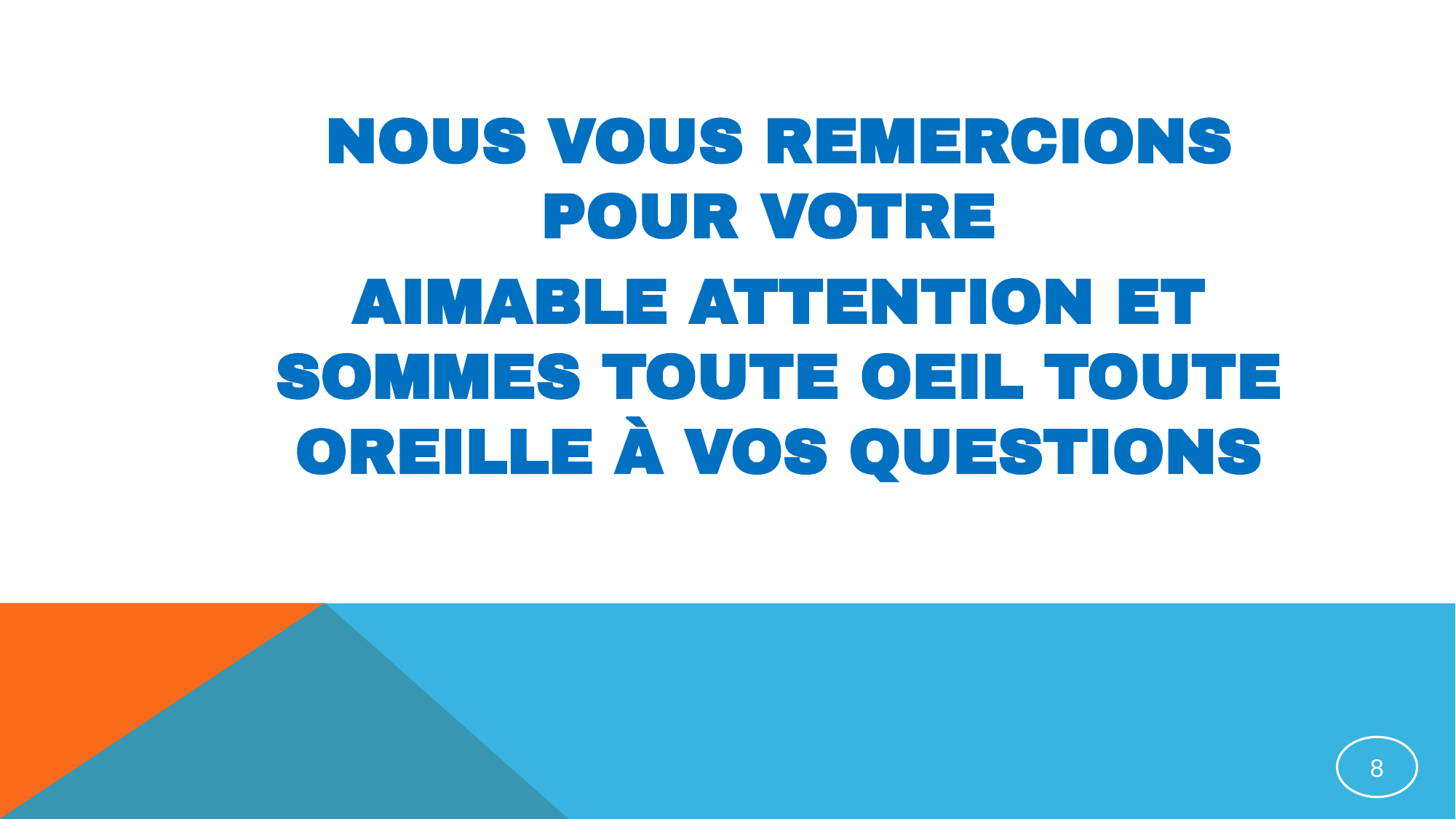

NOUS VOUS REMERCIONS POUR VOTRE
AIMABLE ATTENTION ET SOMMES TOUTE OEIL TOUTE OREILLE À VOS QUESTIONS
8